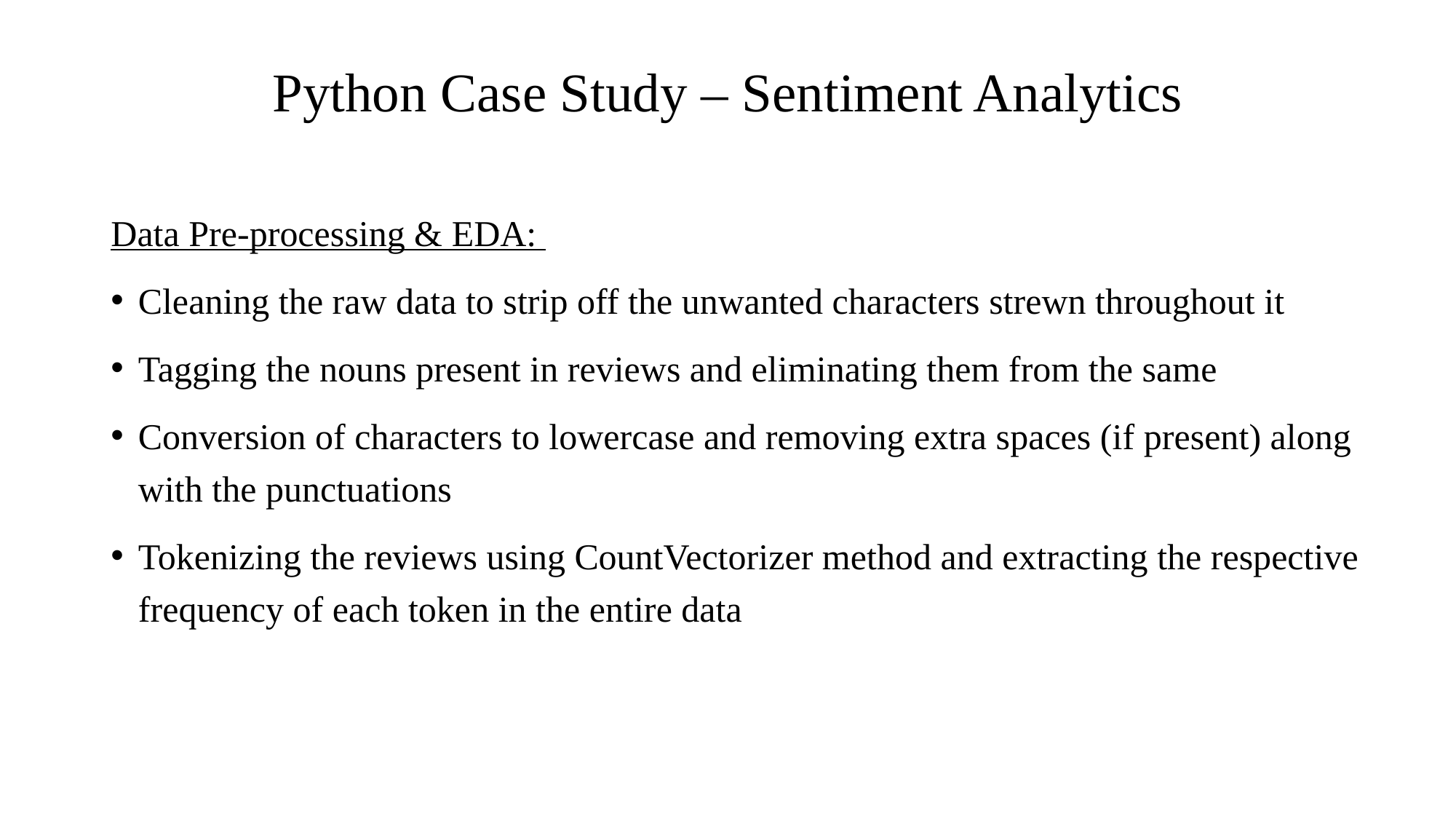

# Python Case Study – Sentiment Analytics
Data Pre-processing & EDA:
Cleaning the raw data to strip off the unwanted characters strewn throughout it
Tagging the nouns present in reviews and eliminating them from the same
Conversion of characters to lowercase and removing extra spaces (if present) along with the punctuations
Tokenizing the reviews using CountVectorizer method and extracting the respective frequency of each token in the entire data